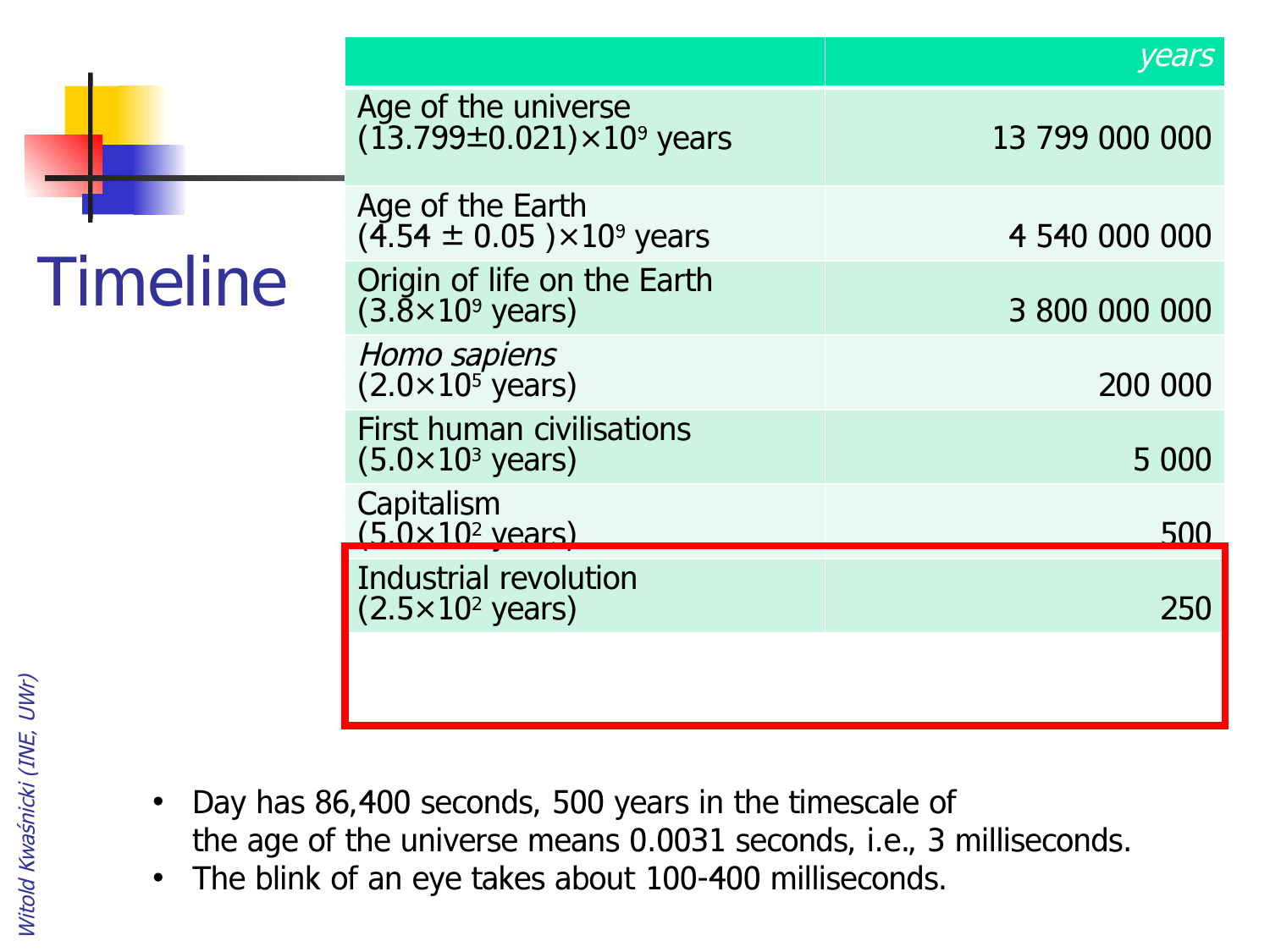

|  | years |
| --- | --- |
| Age of the universe (13.799±0.021)×109 years | 13 799 000 000 |
| Age of the Earth (4.54 ± 0.05 )×109 years | 4 540 000 000 |
| Origin of life on the Earth (3.8×109 years) | 3 800 000 000 |
| Homo sapiens (2.0×105 years) | 200 000 |
| First human civilisations (5.0×103 years) | 5 000 |
| Capitalism (5.0×102 years) | 500 |
| Industrial revolution (2.5×102 years) | 250 |
# Timeline

Witold Kwaśnicki (INE, UWr)
Day has 86,400 seconds, 500 years in the timescale of
the age of the universe means 0.0031 seconds, i.e., 3 milliseconds.
The blink of an eye takes about 100-400 milliseconds.